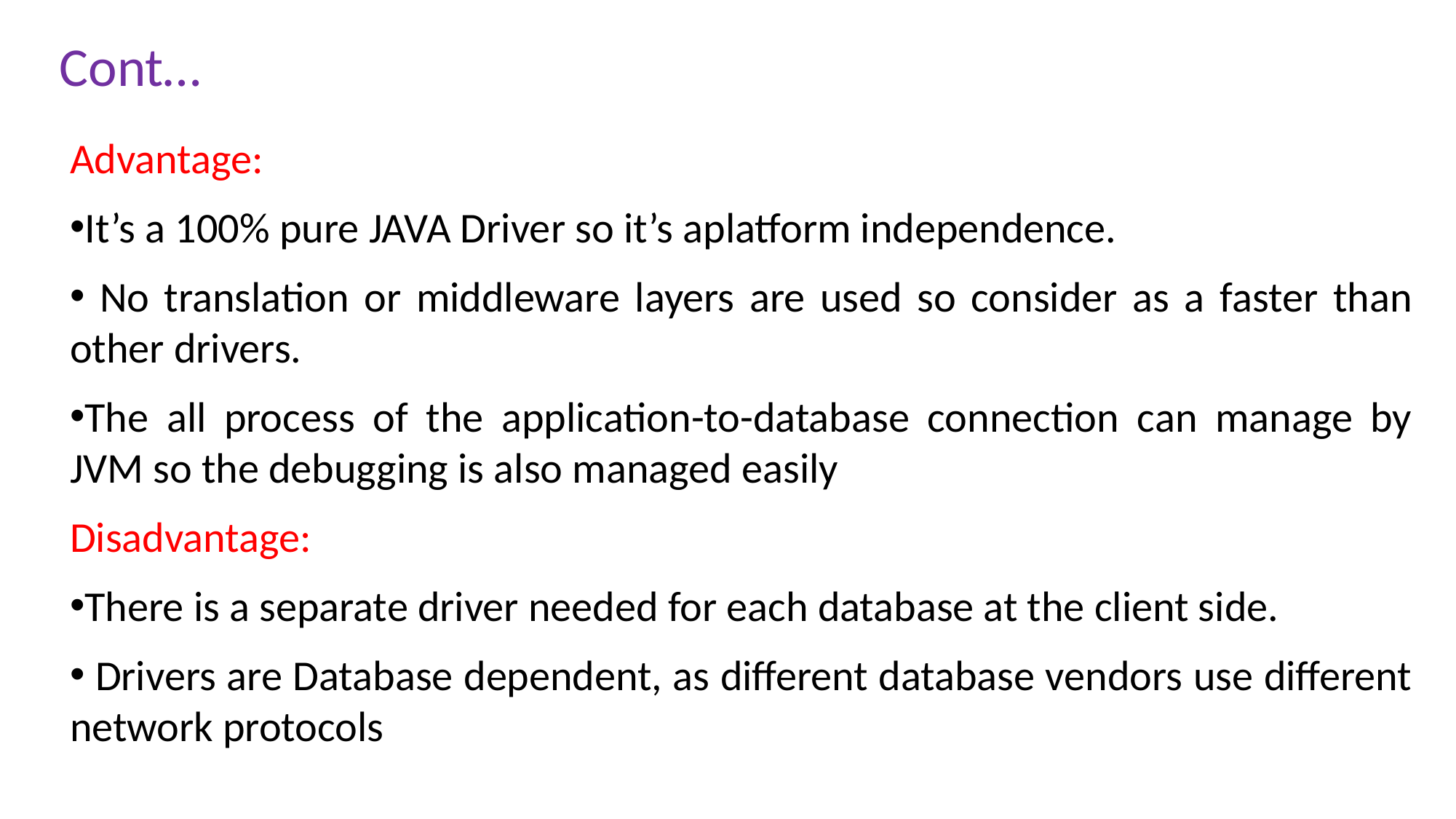

Cont…
Advantage:
It’s a 100% pure JAVA Driver so it’s aplatform independence.
 No translation or middleware layers are used so consider as a faster than other drivers.
The all process of the application-to-database connection can manage by JVM so the debugging is also managed easily
Disadvantage:
There is a separate driver needed for each database at the client side.
 Drivers are Database dependent, as different database vendors use different network protocols